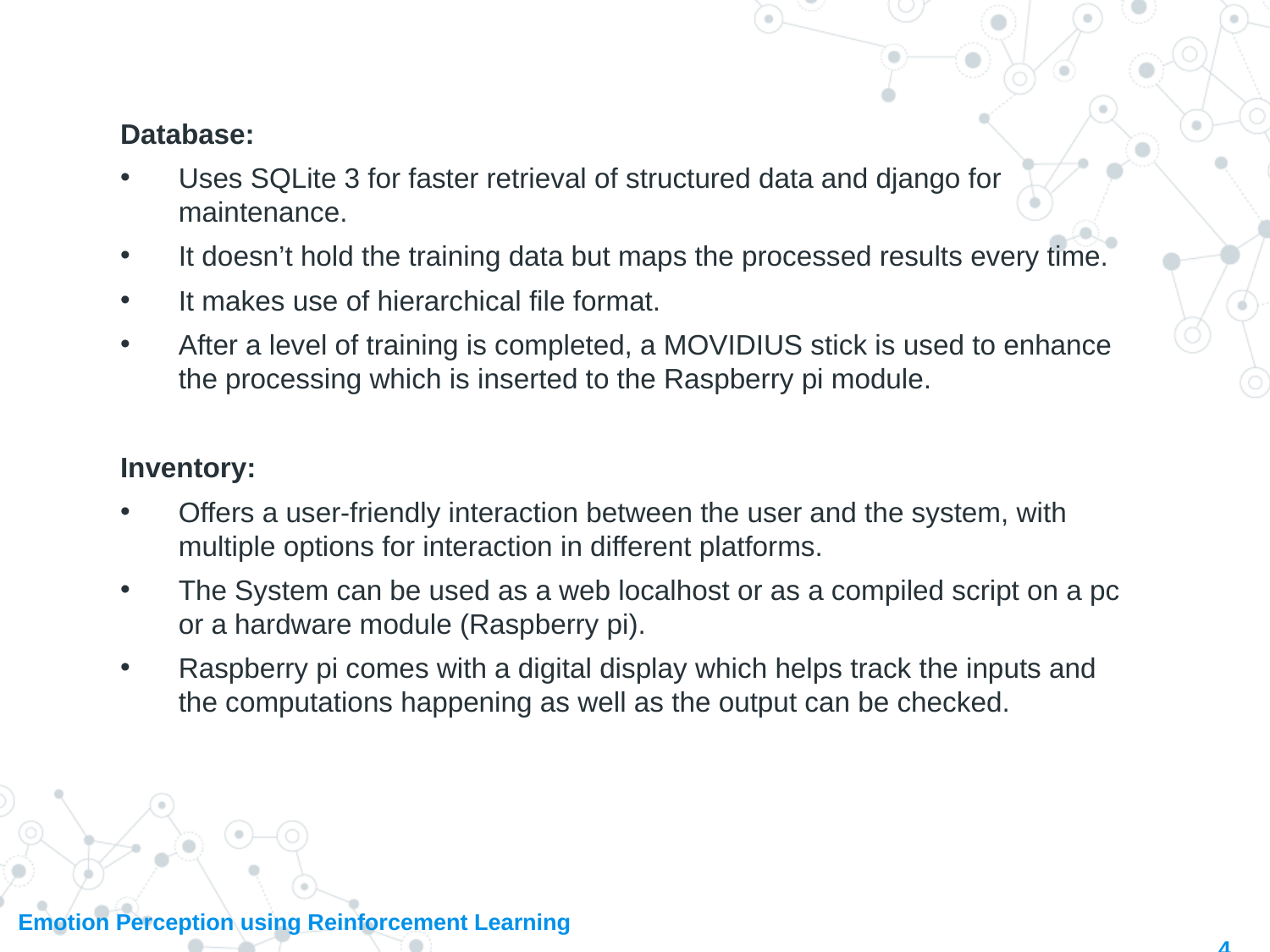

#
Database:
Uses SQLite 3 for faster retrieval of structured data and django for maintenance.
It doesn’t hold the training data but maps the processed results every time.
It makes use of hierarchical file format.
After a level of training is completed, a MOVIDIUS stick is used to enhance the processing which is inserted to the Raspberry pi module.

Inventory:
Offers a user-friendly interaction between the user and the system, with multiple options for interaction in different platforms.
The System can be used as a web localhost or as a compiled script on a pc or a hardware module (Raspberry pi).
Raspberry pi comes with a digital display which helps track the inputs and the computations happening as well as the output can be checked.

Emotion Perception using Reinforcement Learning                                                                                                                                                    4